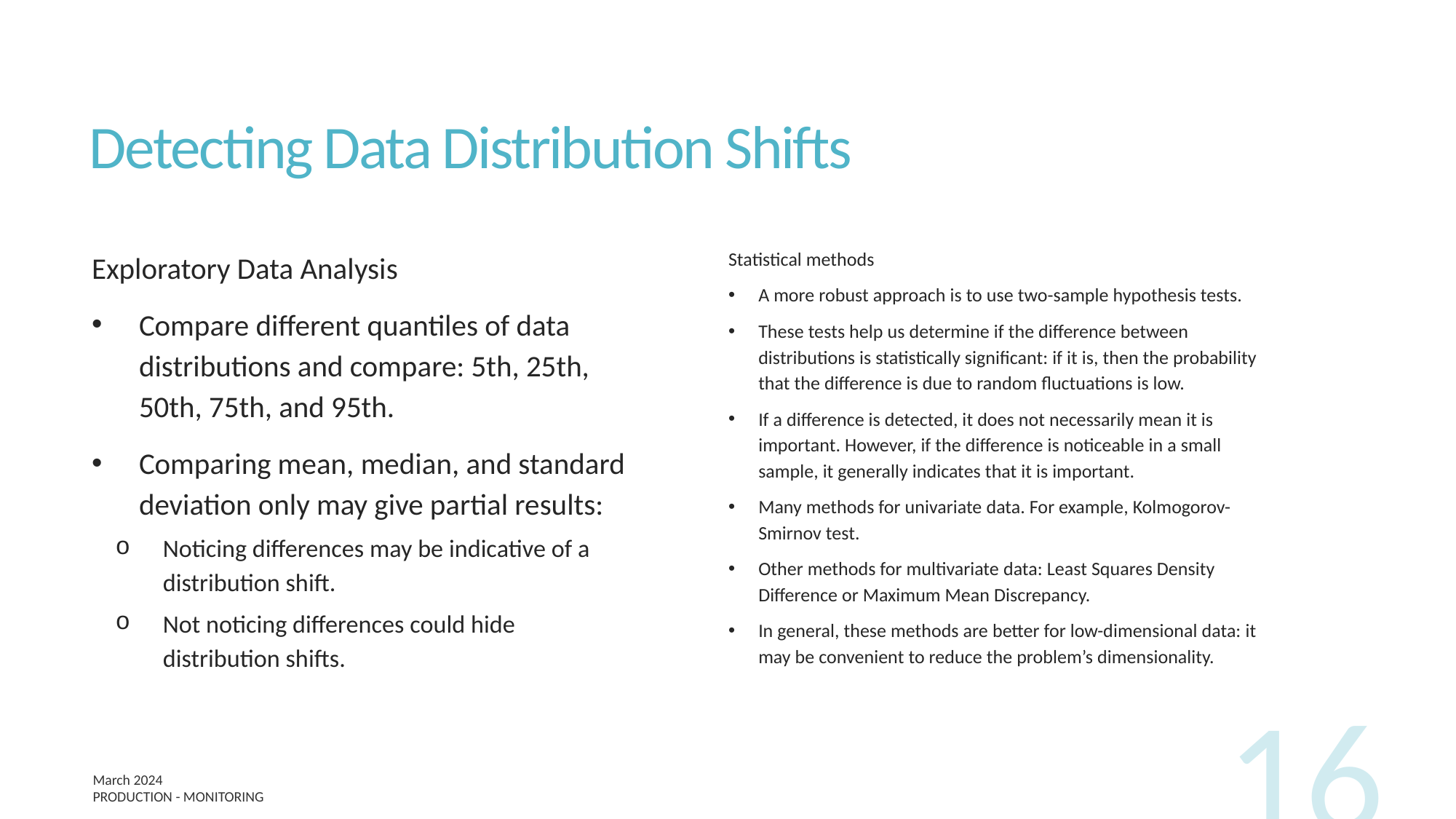

# Detecting Data Distribution Shifts
Exploratory Data Analysis
Compare different quantiles of data distributions and compare: 5th, 25th, 50th, 75th, and 95th.
Comparing mean, median, and standard deviation only may give partial results:
Noticing differences may be indicative of a distribution shift.
Not noticing differences could hide distribution shifts.
Statistical methods
A more robust approach is to use two-sample hypothesis tests.
These tests help us determine if the difference between distributions is statistically significant: if it is, then the probability that the difference is due to random fluctuations is low.
If a difference is detected, it does not necessarily mean it is important. However, if the difference is noticeable in a small sample, it generally indicates that it is important.
Many methods for univariate data. For example, Kolmogorov-Smirnov test.
Other methods for multivariate data: Least Squares Density Difference or Maximum Mean Discrepancy.
In general, these methods are better for low-dimensional data: it may be convenient to reduce the problem’s dimensionality.
16
March 2024
Production - Monitoring